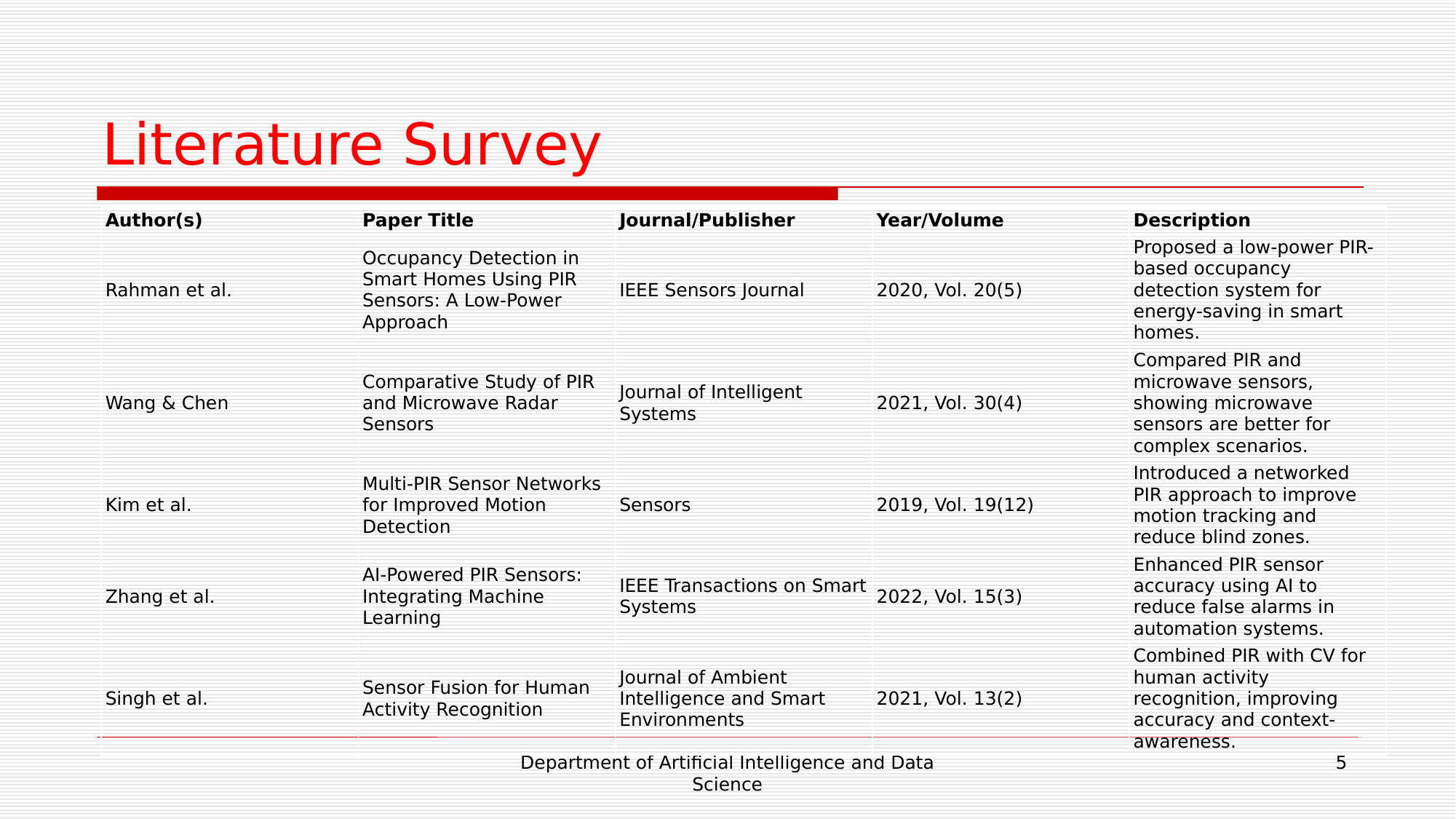

# Literature Survey
| Author(s) | Paper Title | Journal/Publisher | Year/Volume | Description |
| --- | --- | --- | --- | --- |
| Rahman et al. | Occupancy Detection in Smart Homes Using PIR Sensors: A Low-Power Approach | IEEE Sensors Journal | 2020, Vol. 20(5) | Proposed a low-power PIR-based occupancy detection system for energy-saving in smart homes. |
| Wang & Chen | Comparative Study of PIR and Microwave Radar Sensors | Journal of Intelligent Systems | 2021, Vol. 30(4) | Compared PIR and microwave sensors, showing microwave sensors are better for complex scenarios. |
| Kim et al. | Multi-PIR Sensor Networks for Improved Motion Detection | Sensors | 2019, Vol. 19(12) | Introduced a networked PIR approach to improve motion tracking and reduce blind zones. |
| Zhang et al. | AI-Powered PIR Sensors: Integrating Machine Learning | IEEE Transactions on Smart Systems | 2022, Vol. 15(3) | Enhanced PIR sensor accuracy using AI to reduce false alarms in automation systems. |
| Singh et al. | Sensor Fusion for Human Activity Recognition | Journal of Ambient Intelligence and Smart Environments | 2021, Vol. 13(2) | Combined PIR with CV for human activity recognition, improving accuracy and context-awareness. |
Department of Artificial Intelligence and Data Science
5